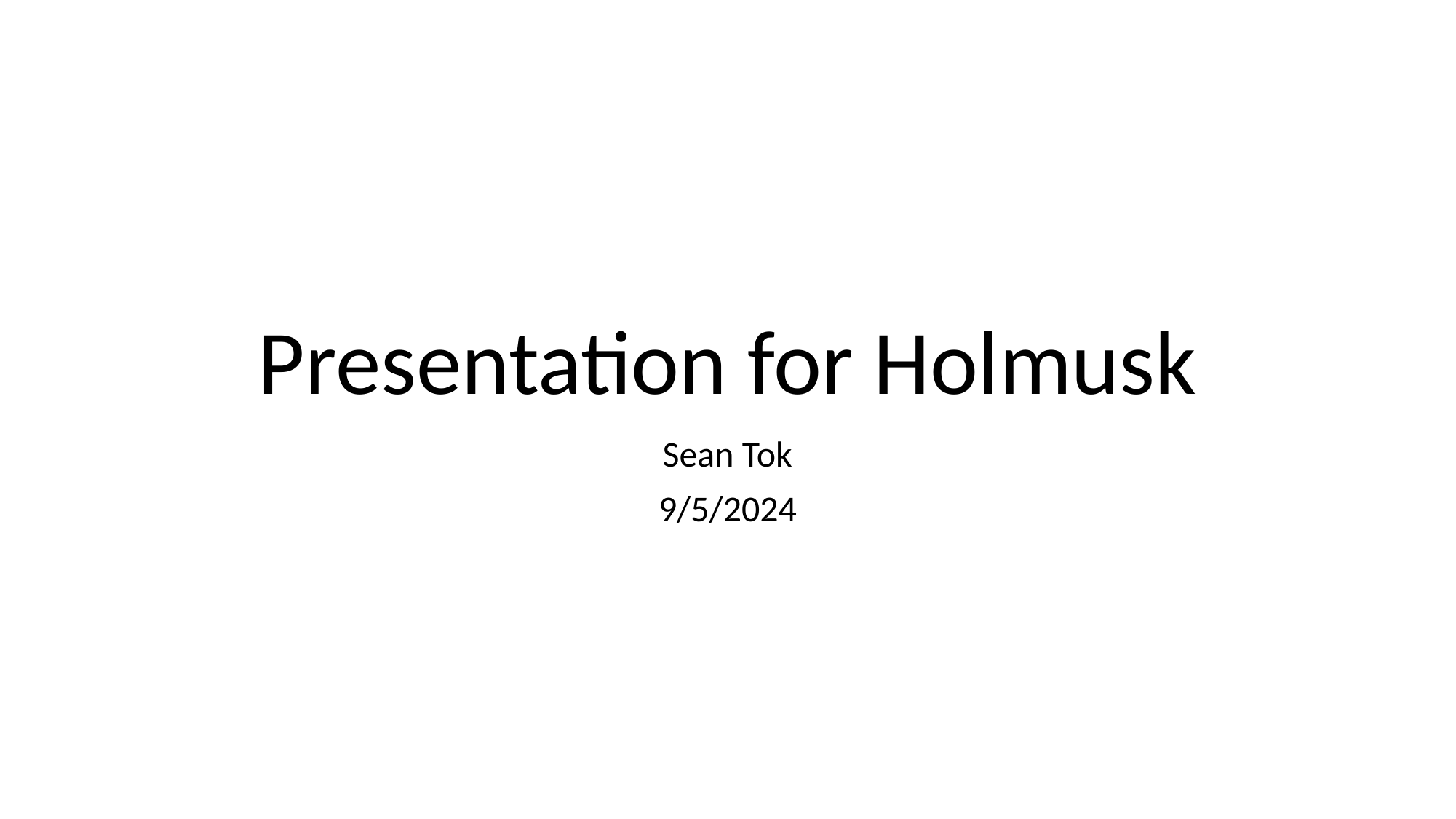

# Presentation for Holmusk
Sean Tok
9/5/2024